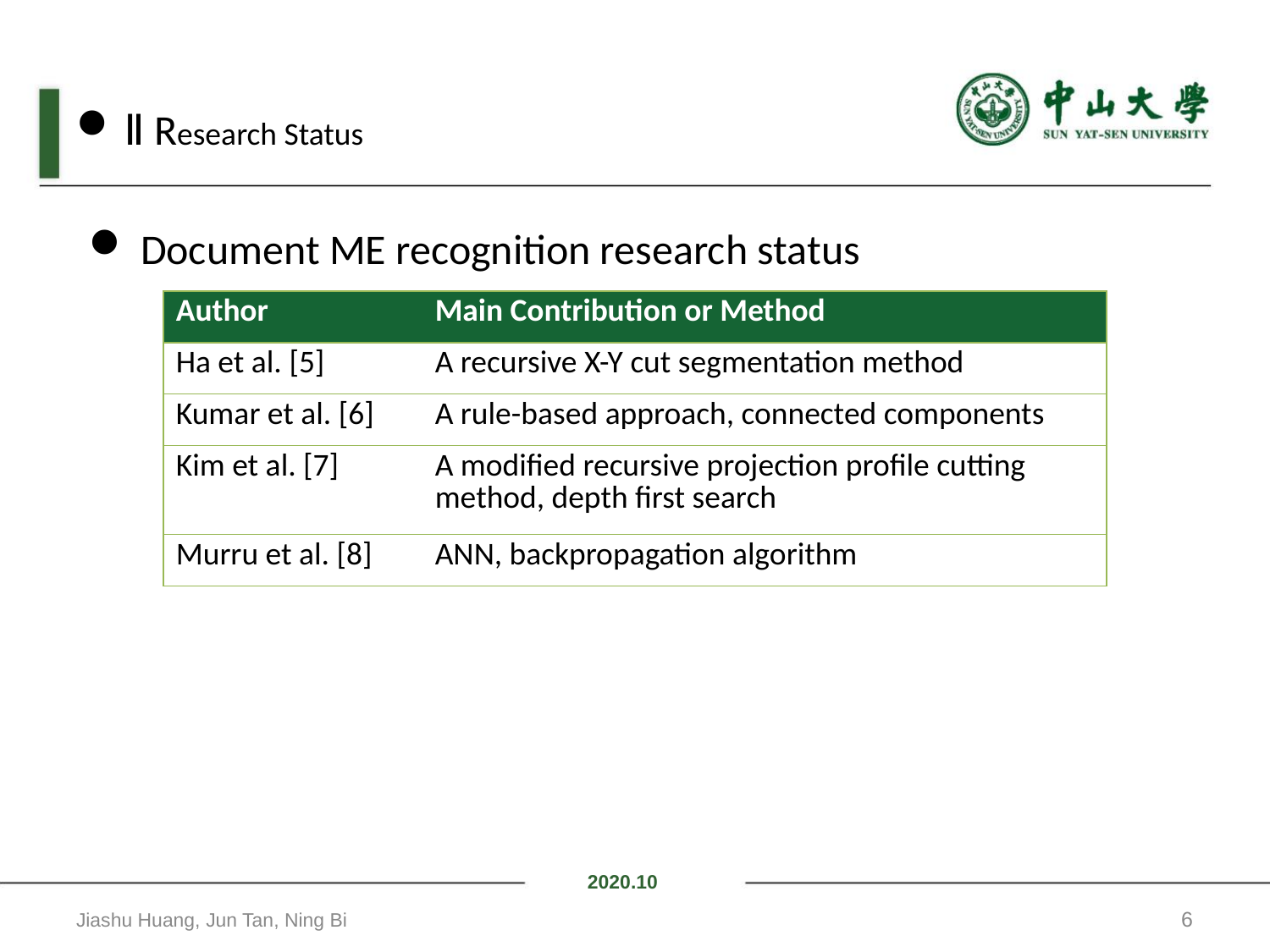

Ⅱ Research Status
 Document ME recognition research status
| Author | Main Contribution or Method |
| --- | --- |
| Ha et al. [5] | A recursive X-Y cut segmentation method |
| Kumar et al. [6] | A rule-based approach, connected components |
| Kim et al. [7] | A modified recursive projection profile cutting method, depth first search |
| Murru et al. [8] | ANN, backpropagation algorithm |
2020.10
6
Jiashu Huang, Jun Tan, Ning Bi